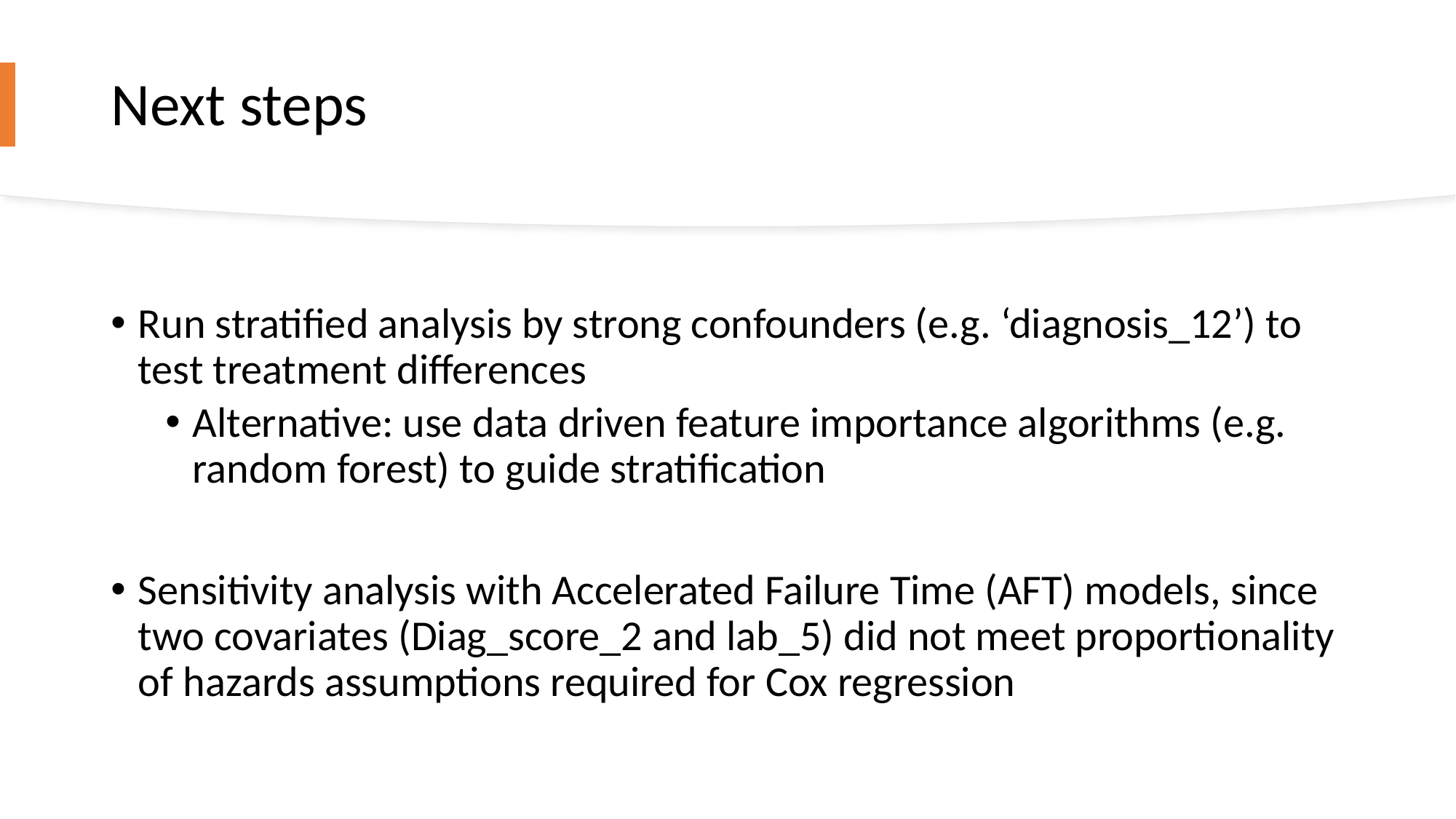

# Next steps

Run stratified analysis by strong confounders (e.g. ‘diagnosis_12’) to test treatment differences
Alternative: use data driven feature importance algorithms (e.g. random forest) to guide stratification

Sensitivity analysis with Accelerated Failure Time (AFT) models, since two covariates (Diag_score_2 and lab_5) did not meet proportionality of hazards assumptions required for Cox regression